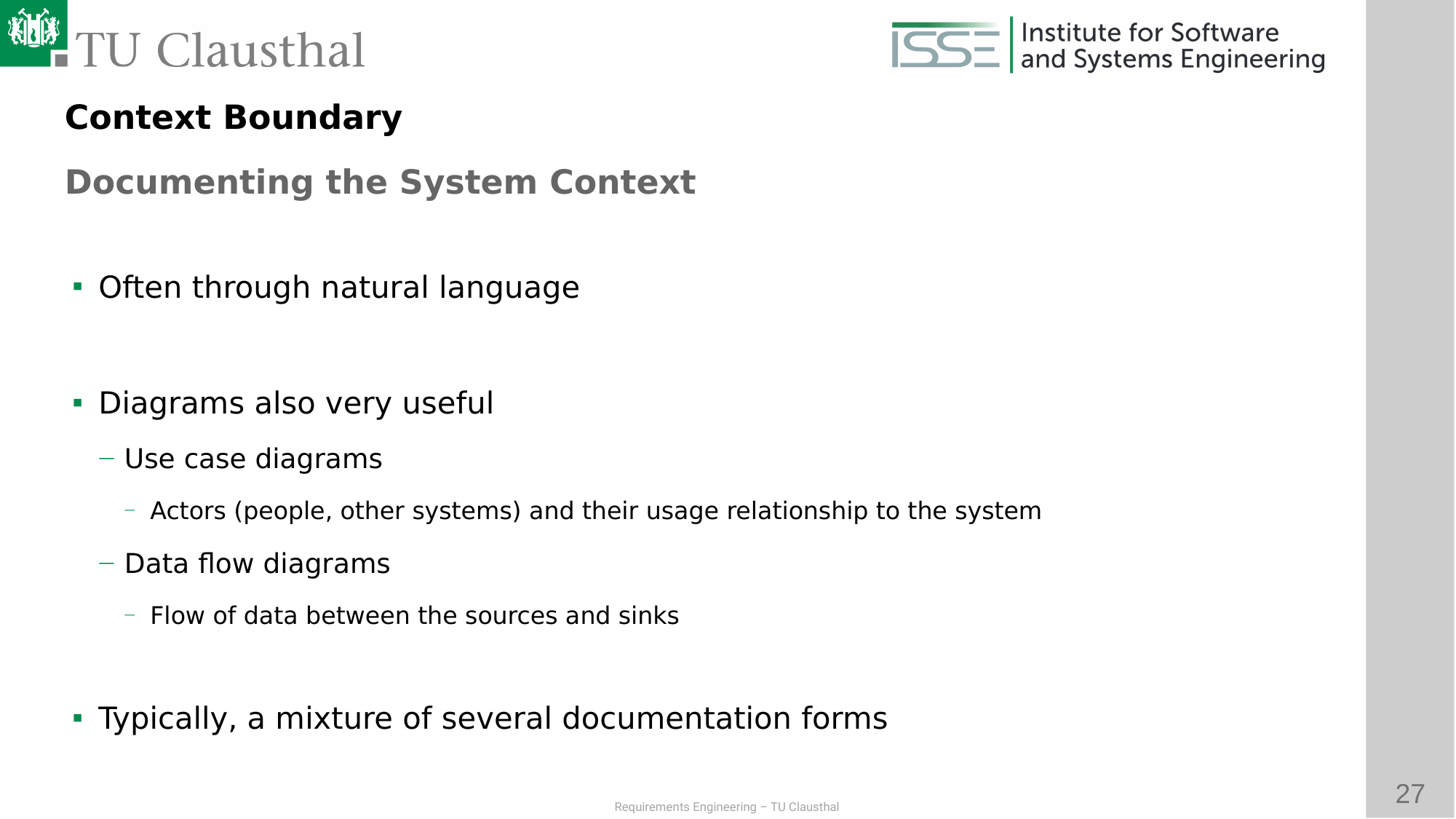

Context Boundary
Documenting the System Context

# Often through natural language

Diagrams also very useful
Use case diagrams
Actors (people, other systems) and their usage relationship to the system
Data flow diagrams
Flow of data between the sources and sinks

Typically, a mixture of several documentation forms